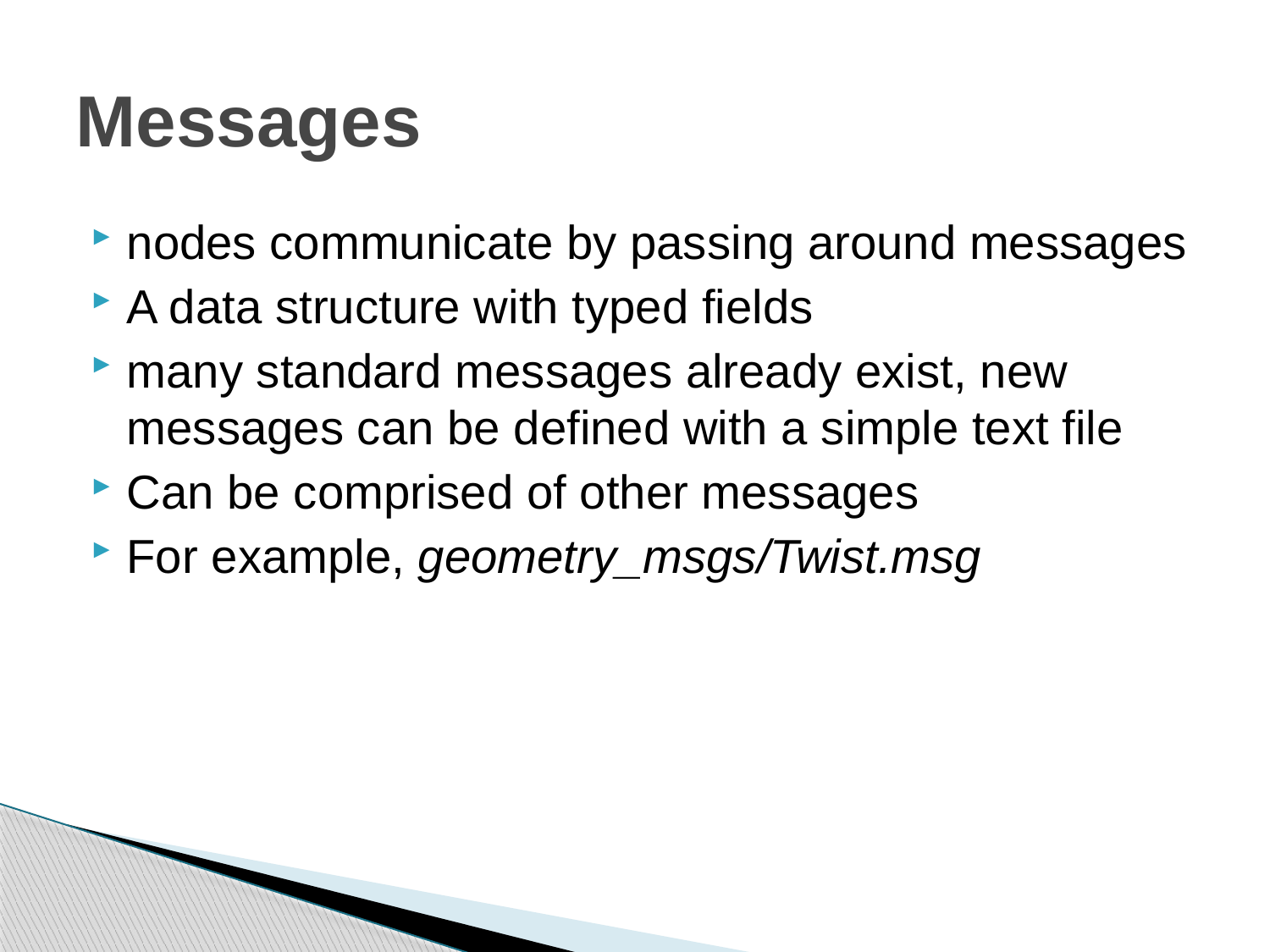

# Messages
nodes communicate by passing around messages
A data structure with typed fields
many standard messages already exist, new messages can be defined with a simple text file
Can be comprised of other messages
For example, geometry_msgs/Twist.msg